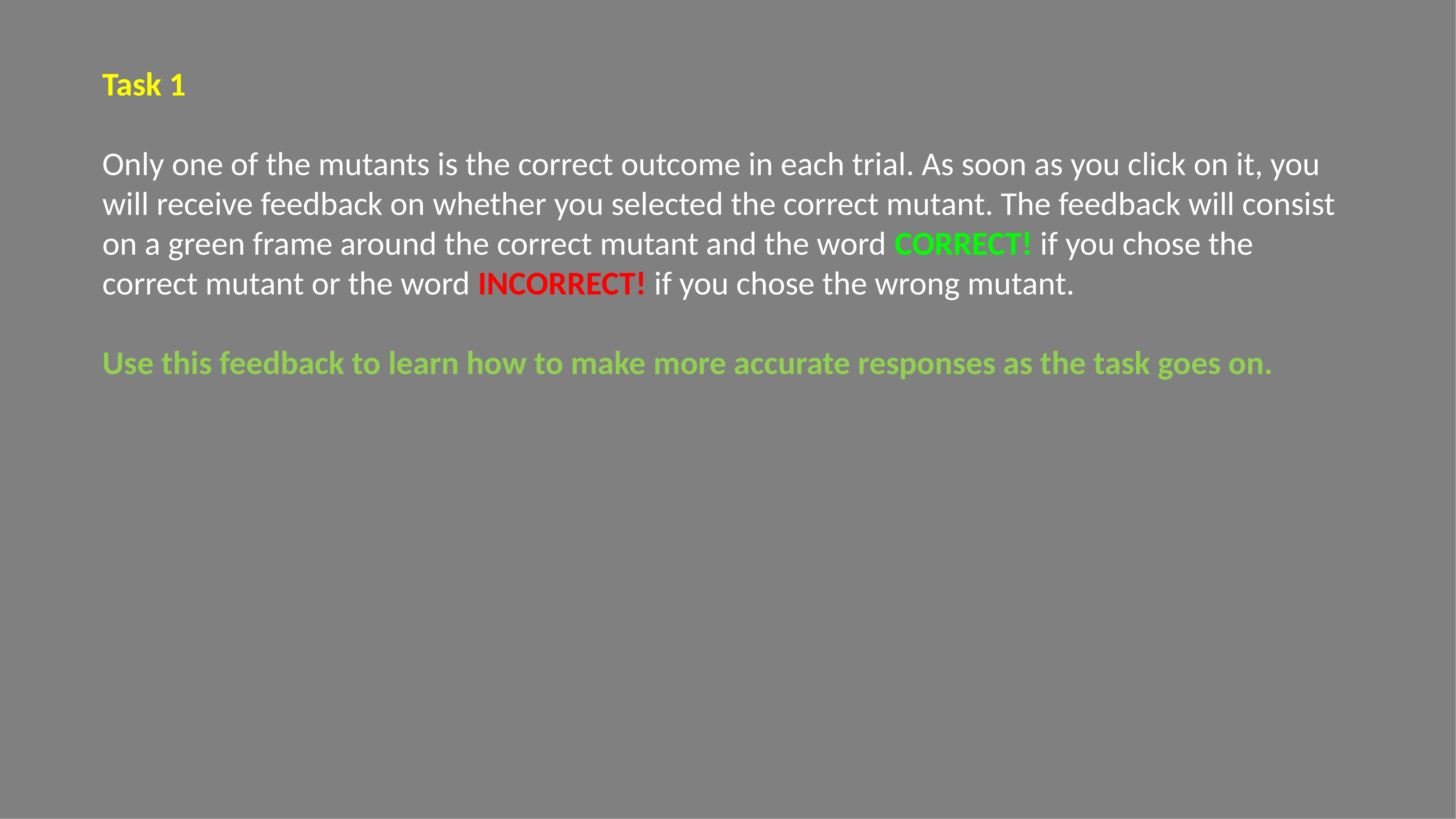

Task 1

Only one of the mutants is the correct outcome in each trial. As soon as you click on it, you will receive feedback on whether you selected the correct mutant. The feedback will consist on a green frame around the correct mutant and the word CORRECT! if you chose the correct mutant or the word INCORRECT! if you chose the wrong mutant.

Use this feedback to learn how to make more accurate responses as the task goes on.